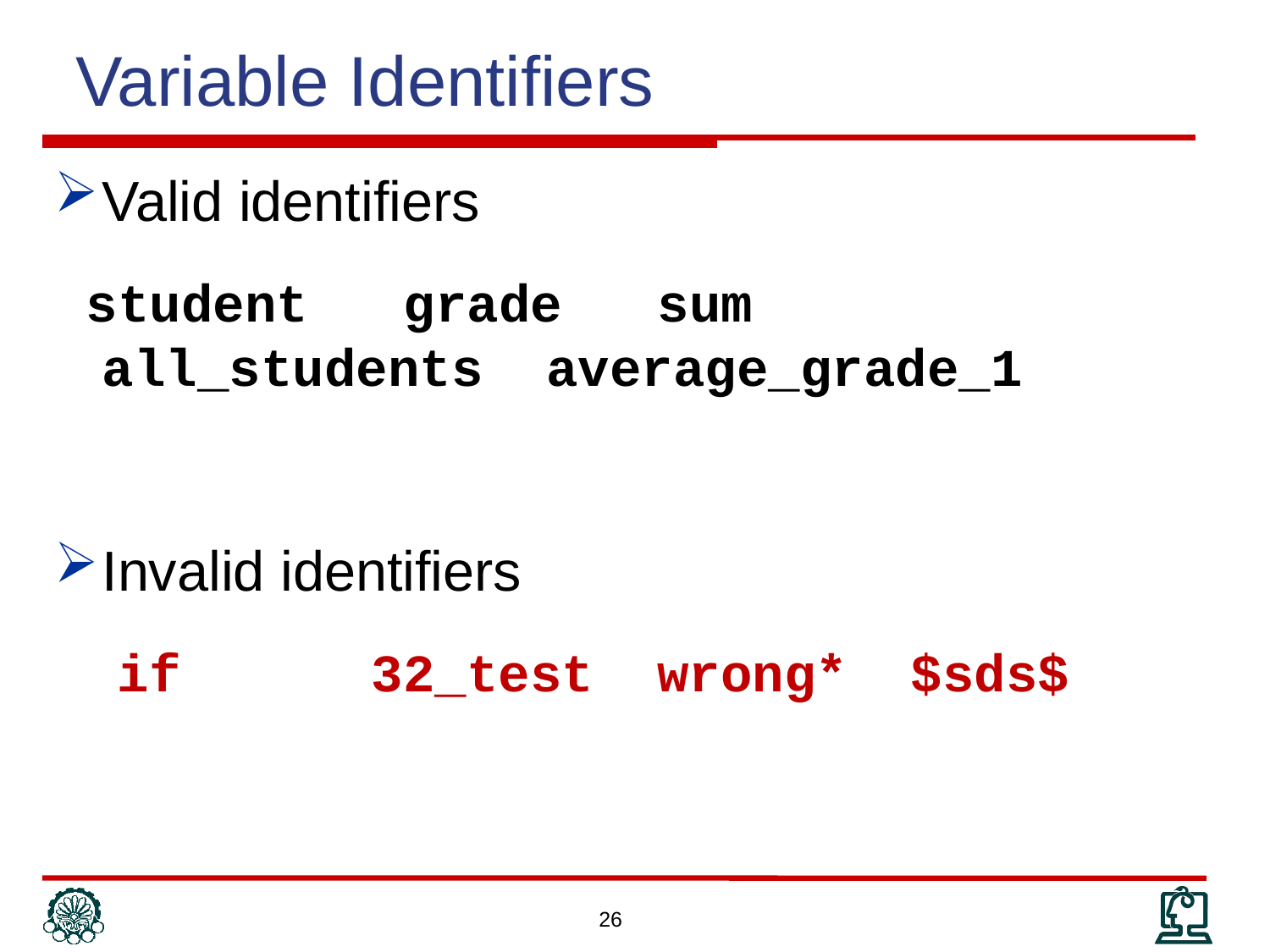

Variable Identifiers
Valid identifiers
  student   grade   sum  all_students  average_grade_1

Invalid identifiers
    if      32_test  wrong*  $sds$
26